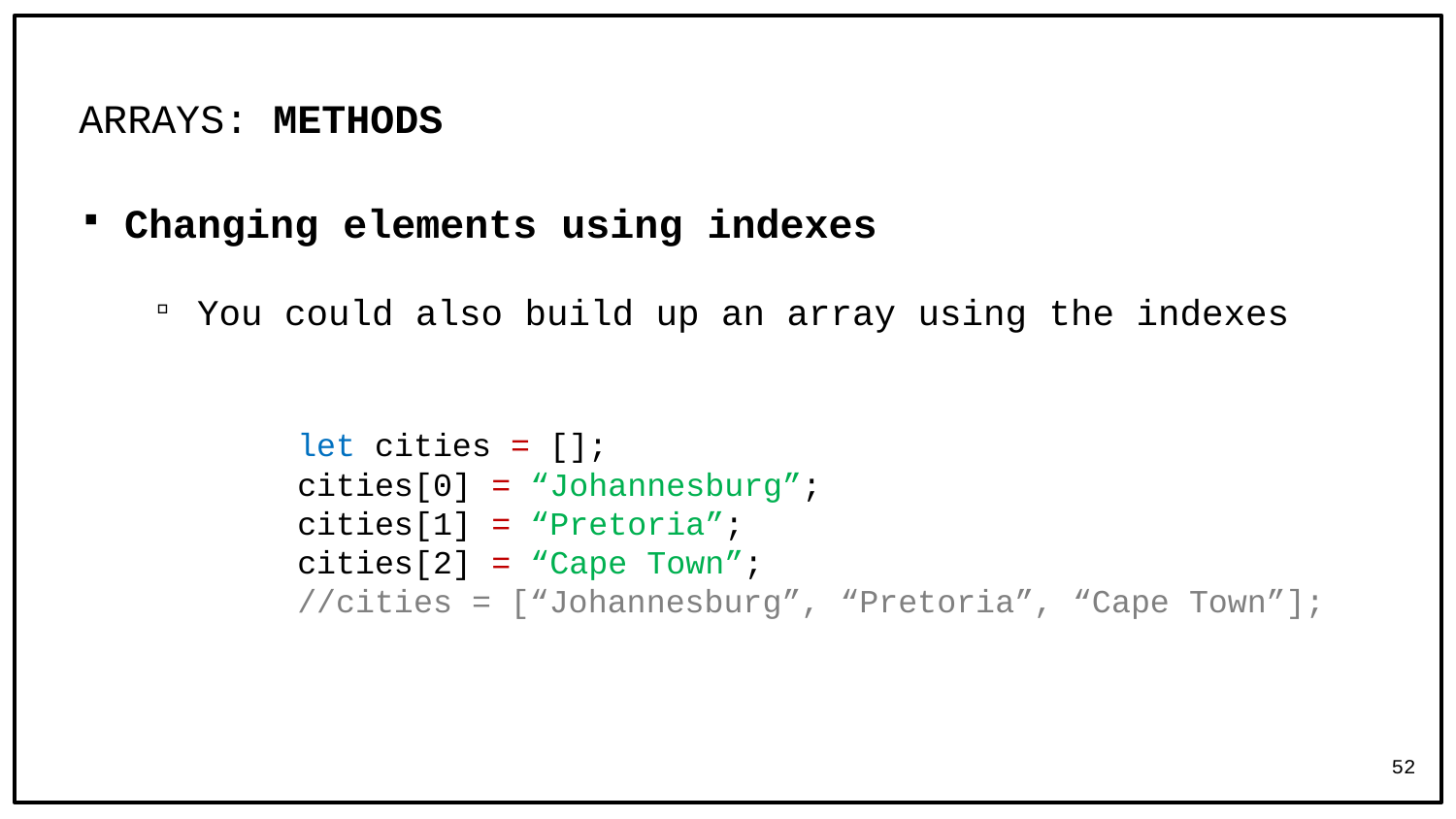

# ARRAYS: METHODS
Changing elements using indexes
You could also build up an array using the indexes
	let cities = [];
	cities[0] = “Johannesburg”;
	cities[1] = “Pretoria”;
	cities[2] = “Cape Town”;
	//cities = [“Johannesburg”, “Pretoria”, “Cape Town”];

52